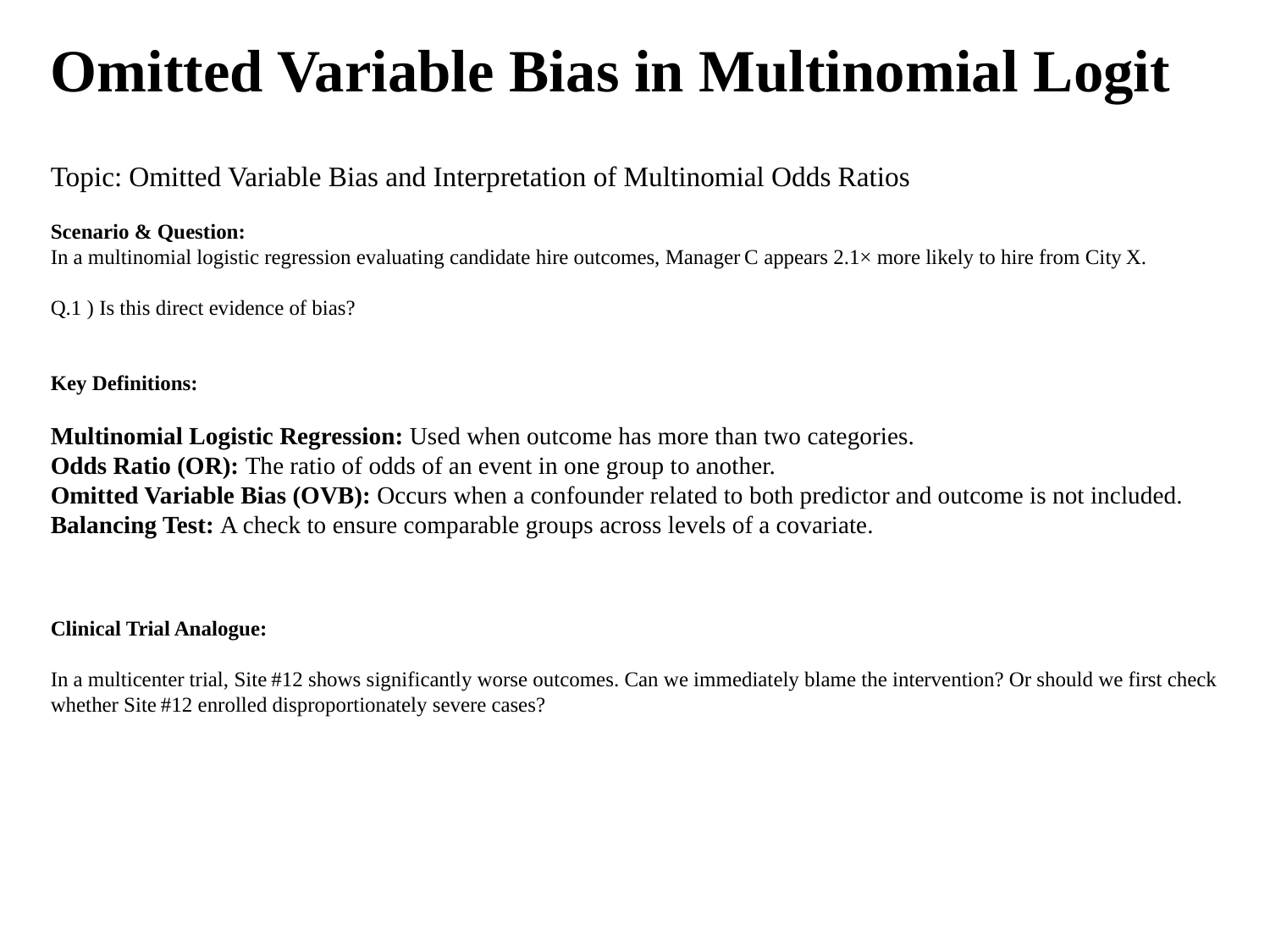

Omitted Variable Bias in Multinomial Logit

Topic: Omitted Variable Bias and Interpretation of Multinomial Odds Ratios

Scenario & Question:
In a multinomial logistic regression evaluating candidate hire outcomes, Manager C appears 2.1× more likely to hire from City X.

Q.1 ) Is this direct evidence of bias?

Key Definitions:

Multinomial Logistic Regression: Used when outcome has more than two categories.
Odds Ratio (OR): The ratio of odds of an event in one group to another.
Omitted Variable Bias (OVB): Occurs when a confounder related to both predictor and outcome is not included.
Balancing Test: A check to ensure comparable groups across levels of a covariate.

Clinical Trial Analogue:

In a multicenter trial, Site #12 shows significantly worse outcomes. Can we immediately blame the intervention? Or should we first check whether Site #12 enrolled disproportionately severe cases?